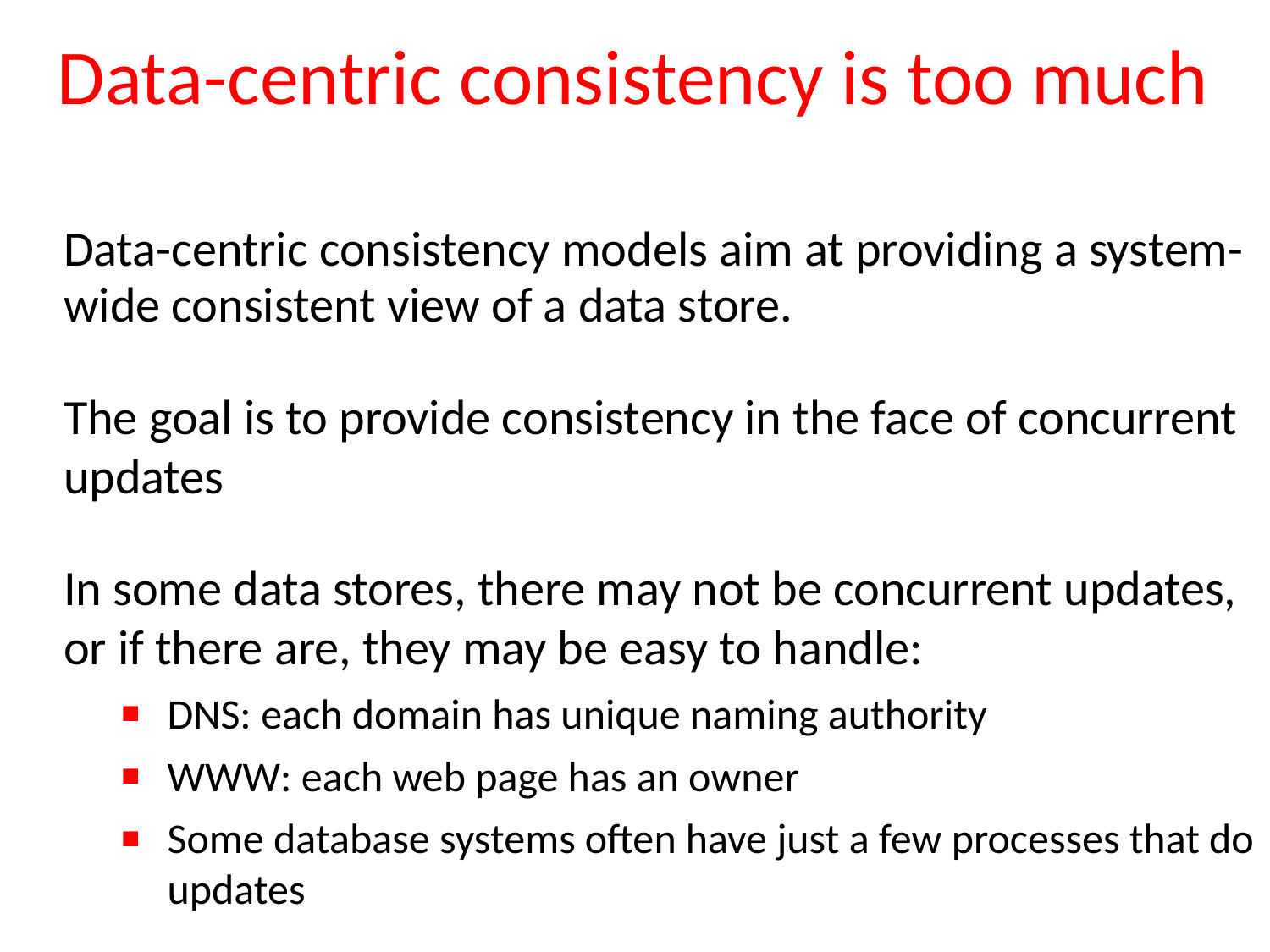

# Data-centric consistency is too much
Data-centric consistency models aim at providing a system-wide consistent view of a data store.

The goal is to provide consistency in the face of concurrent updates

In some data stores, there may not be concurrent updates, or if there are, they may be easy to handle:
DNS: each domain has unique naming authority
WWW: each web page has an owner
Some database systems often have just a few processes that do updates